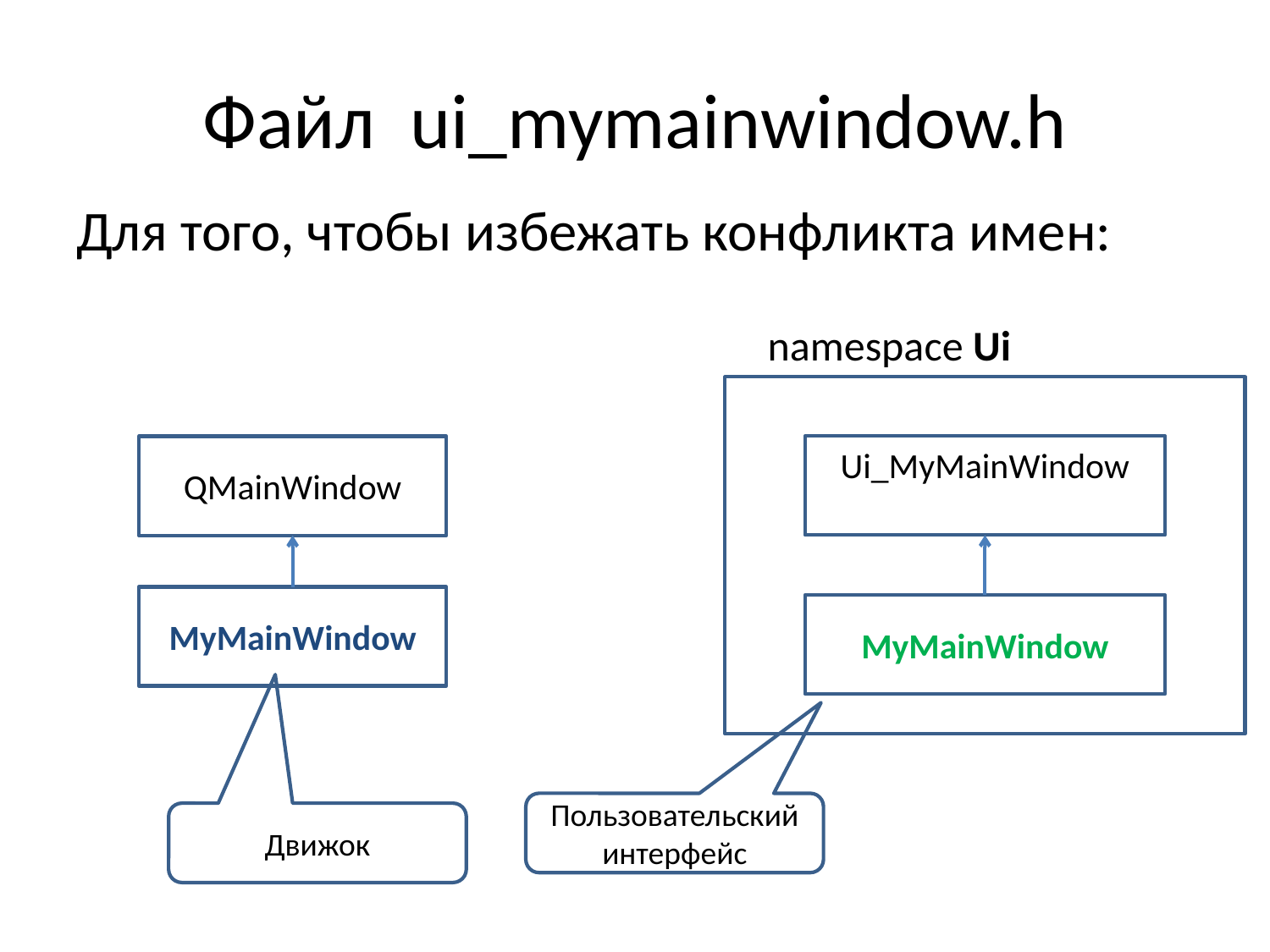

# Файл  ui_mymainwindow.h
Для того, чтобы избежать конфликта имен:
namespace Ui

Ui_MyMainWindow

QMainWindow
MyMainWindow
MyMainWindow
Пользовательский
интерфейс
Движок